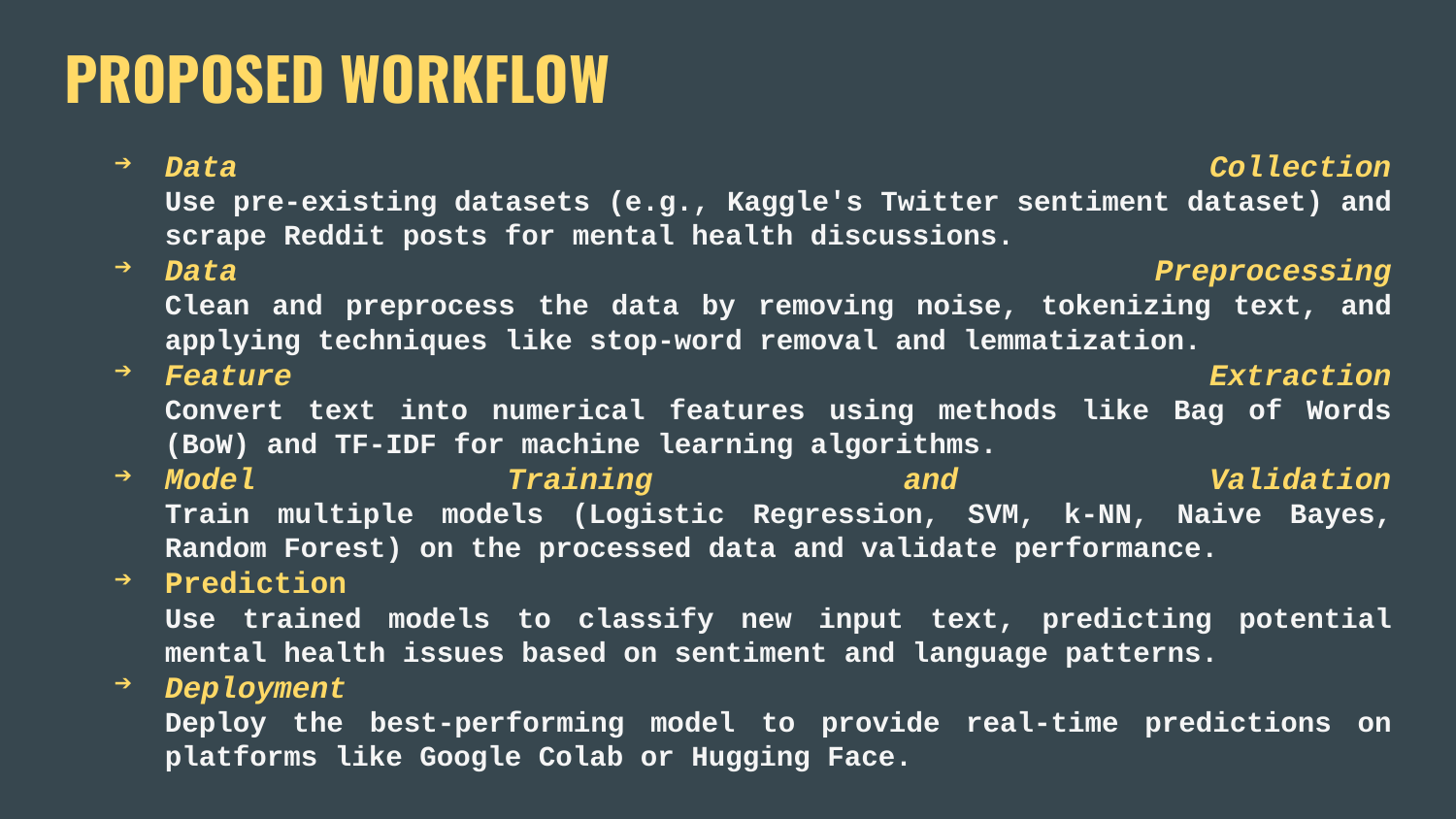

# PROPOSED WORKFLOW
Data Collection
Use pre-existing datasets (e.g., Kaggle's Twitter sentiment dataset) and scrape Reddit posts for mental health discussions.
Data Preprocessing
Clean and preprocess the data by removing noise, tokenizing text, and applying techniques like stop-word removal and lemmatization.
Feature Extraction
Convert text into numerical features using methods like Bag of Words (BoW) and TF-IDF for machine learning algorithms.
Model Training and Validation
Train multiple models (Logistic Regression, SVM, k-NN, Naive Bayes, Random Forest) on the processed data and validate performance.
Prediction
Use trained models to classify new input text, predicting potential mental health issues based on sentiment and language patterns.
Deployment
Deploy the best-performing model to provide real-time predictions on platforms like Google Colab or Hugging Face.